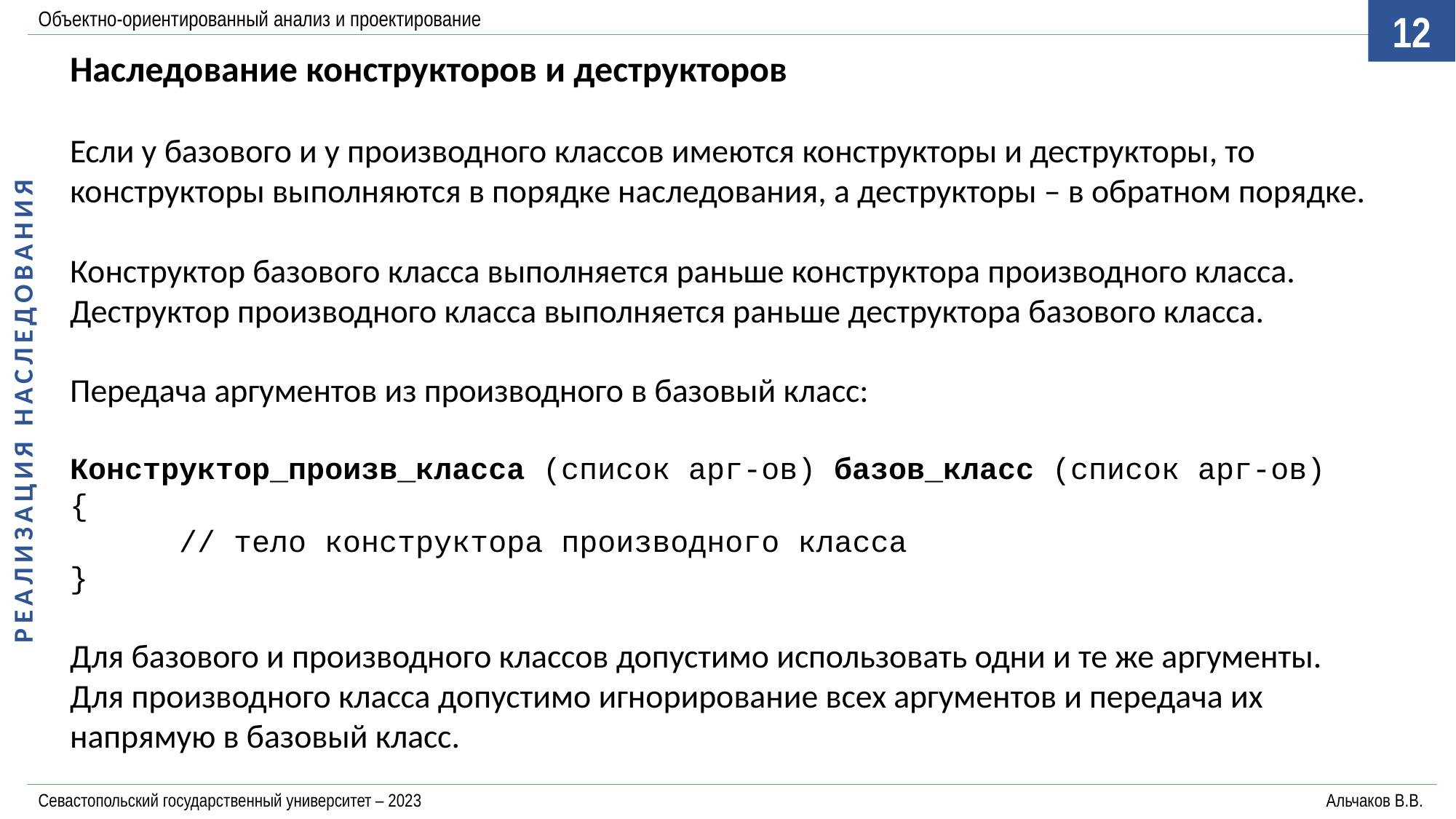

Объектно-ориентированный анализ и проектирование
12
Наследование конструкторов и деструкторов

Если у базового и у производного классов имеются конструкторы и деструкторы, то конструкторы выполняются в порядке наследования, а деструкторы – в обратном порядке.

Конструктор базового класса выполняется раньше конструктора производного класса.
Деструктор производного класса выполняется раньше деструктора базового класса.

Передача аргументов из производного в базовый класс:

Конструктор_произв_класса (список арг-ов) базов_класс (список арг-ов)
{
	// тело конструктора производного класса
}

Для базового и производного классов допустимо использовать одни и те же аргументы.
Для производного класса допустимо игнорирование всех аргументов и передача их напрямую в базовый класс.
РЕАЛИЗАЦИЯ НАСЛЕДОВАНИЯ
Севастопольский государственный университет – 2023	Альчаков В.В.